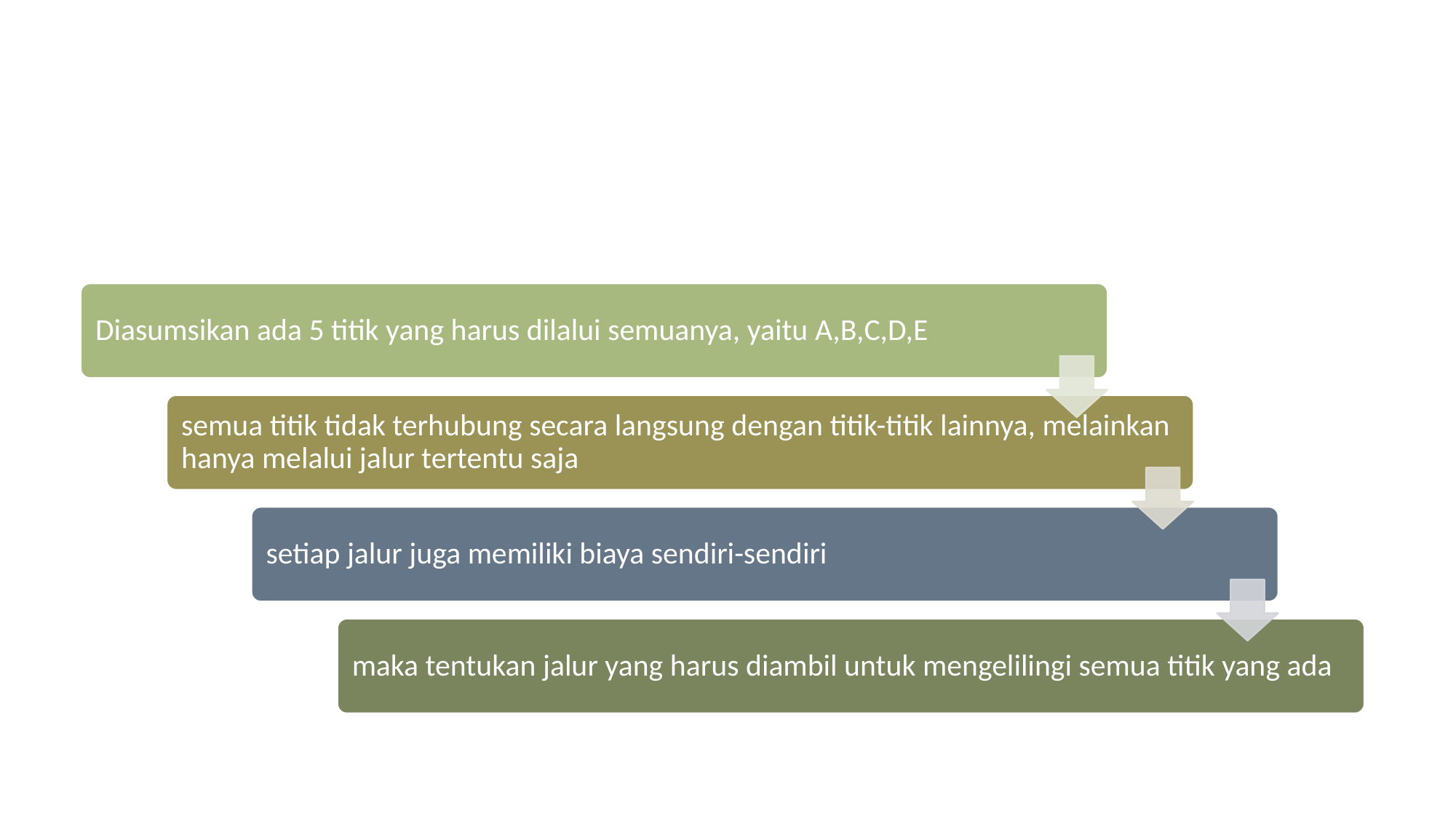

#
Diasumsikan ada 5 titik yang harus dilalui semuanya, yaitu A,B,C,D,E
semua titik tidak terhubung secara langsung dengan titik-titik lainnya, melainkan hanya melalui jalur tertentu saja
setiap jalur juga memiliki biaya sendiri-sendiri
maka tentukan jalur yang harus diambil untuk mengelilingi semua titik yang ada